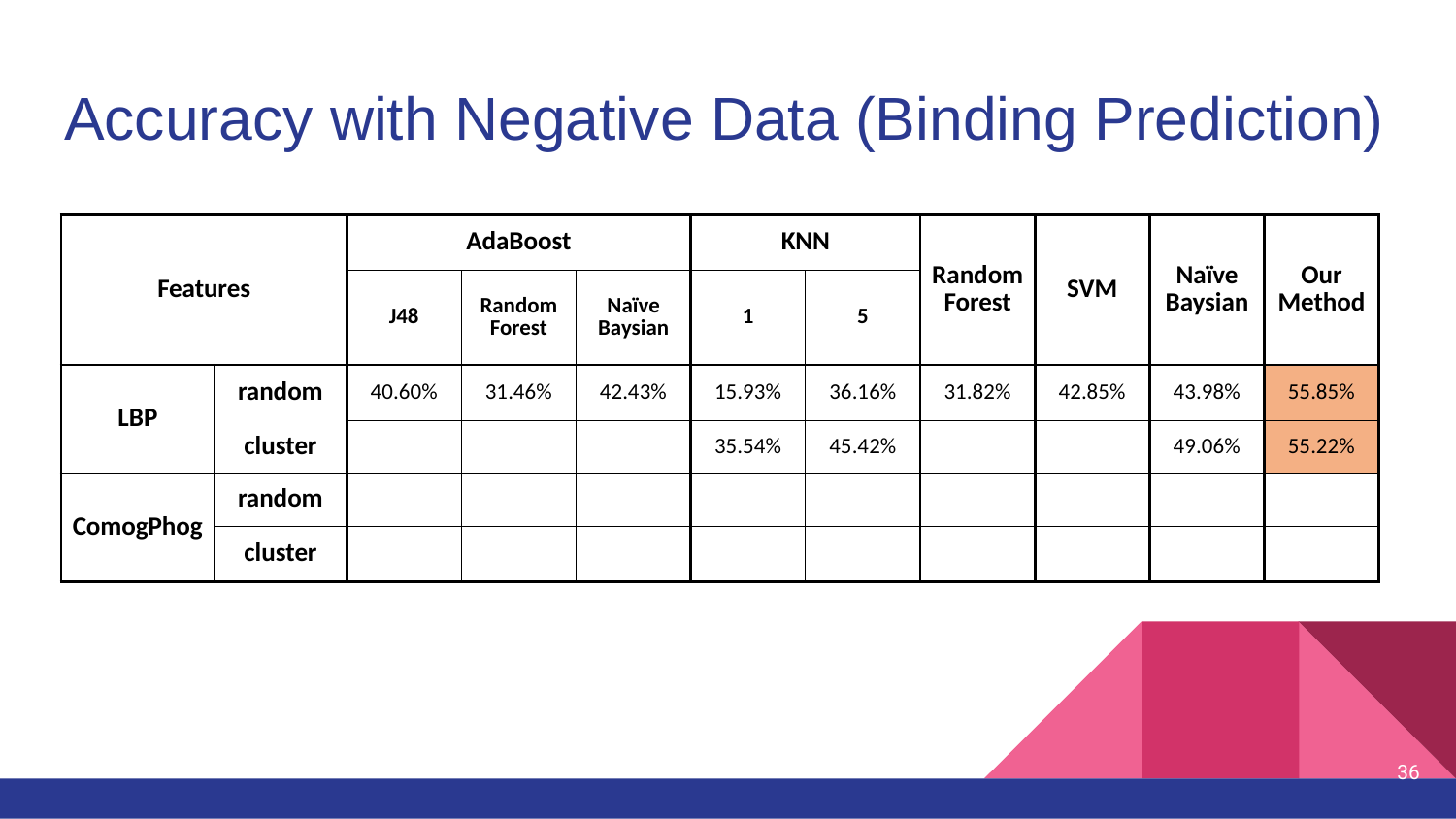

# Accuracy with Negative Data (Binding Prediction)
| Features |  | AdaBoost |  |  | KNN |  | Random Forest | SVM | Naïve Baysian | Our Method |
| --- | --- | --- | --- | --- | --- | --- | --- | --- | --- | --- |
|  |  | J48 | Random Forest | Naïve Baysian | 1 | 5 |  |  |  |  |
| LBP | random | 40.60% | 31.46% | 42.43% | 15.93% | 36.16% | 31.82% | 42.85% | 43.98% | 55.85% |
|  | cluster |  |  |  | 35.54% | 45.42% |  |  | 49.06% | 55.22% |
| ComogPhog | random |  |  |  |  |  |  |  |  |  |
|  | cluster |  |  |  |  |  |  |  |  |  |
36